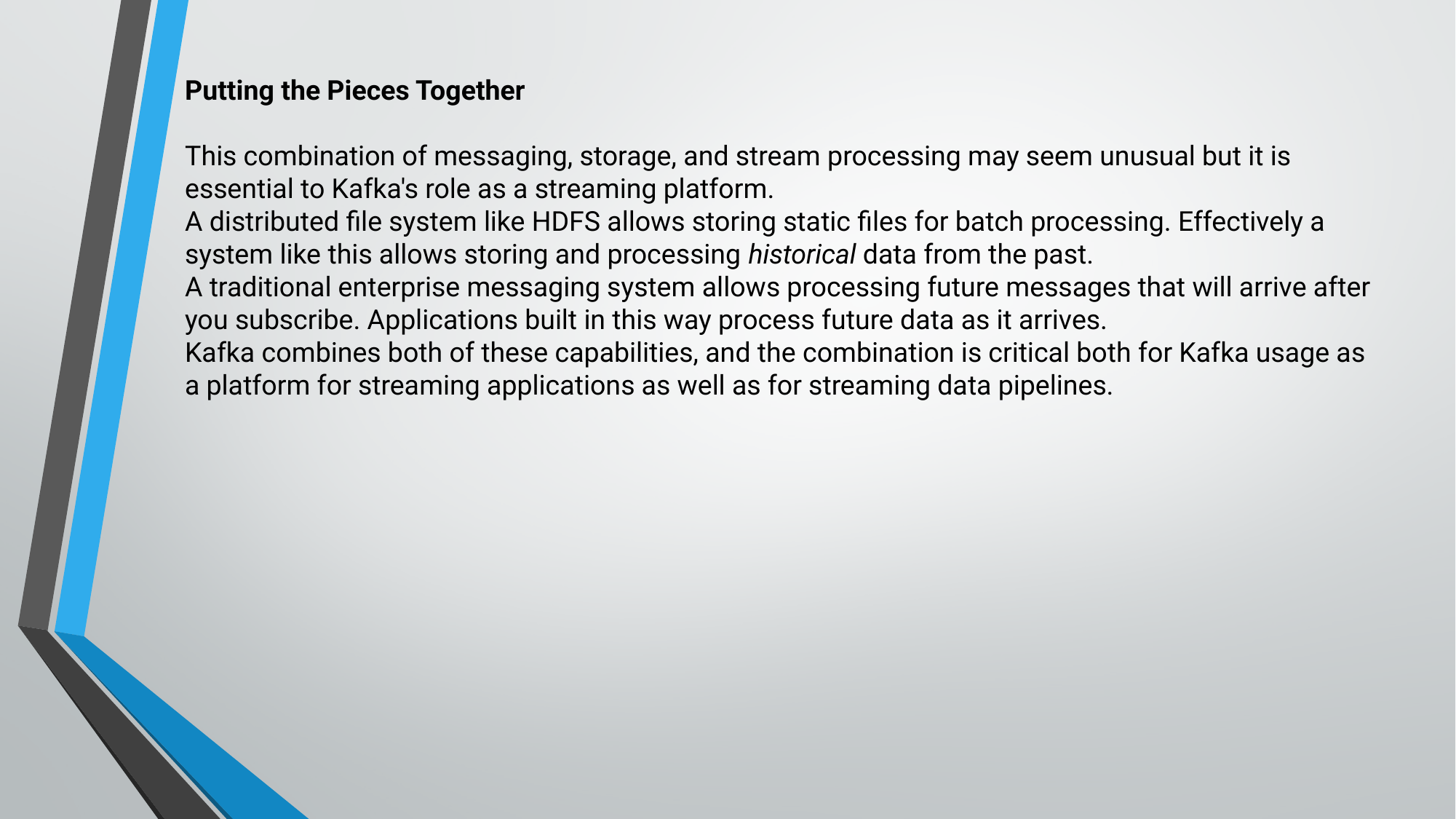

Putting the Pieces Together

This combination of messaging, storage, and stream processing may seem unusual but it is essential to Kafka's role as a streaming platform.
A distributed file system like HDFS allows storing static files for batch processing. Effectively a system like this allows storing and processing historical data from the past.
A traditional enterprise messaging system allows processing future messages that will arrive after you subscribe. Applications built in this way process future data as it arrives.
Kafka combines both of these capabilities, and the combination is critical both for Kafka usage as a platform for streaming applications as well as for streaming data pipelines.